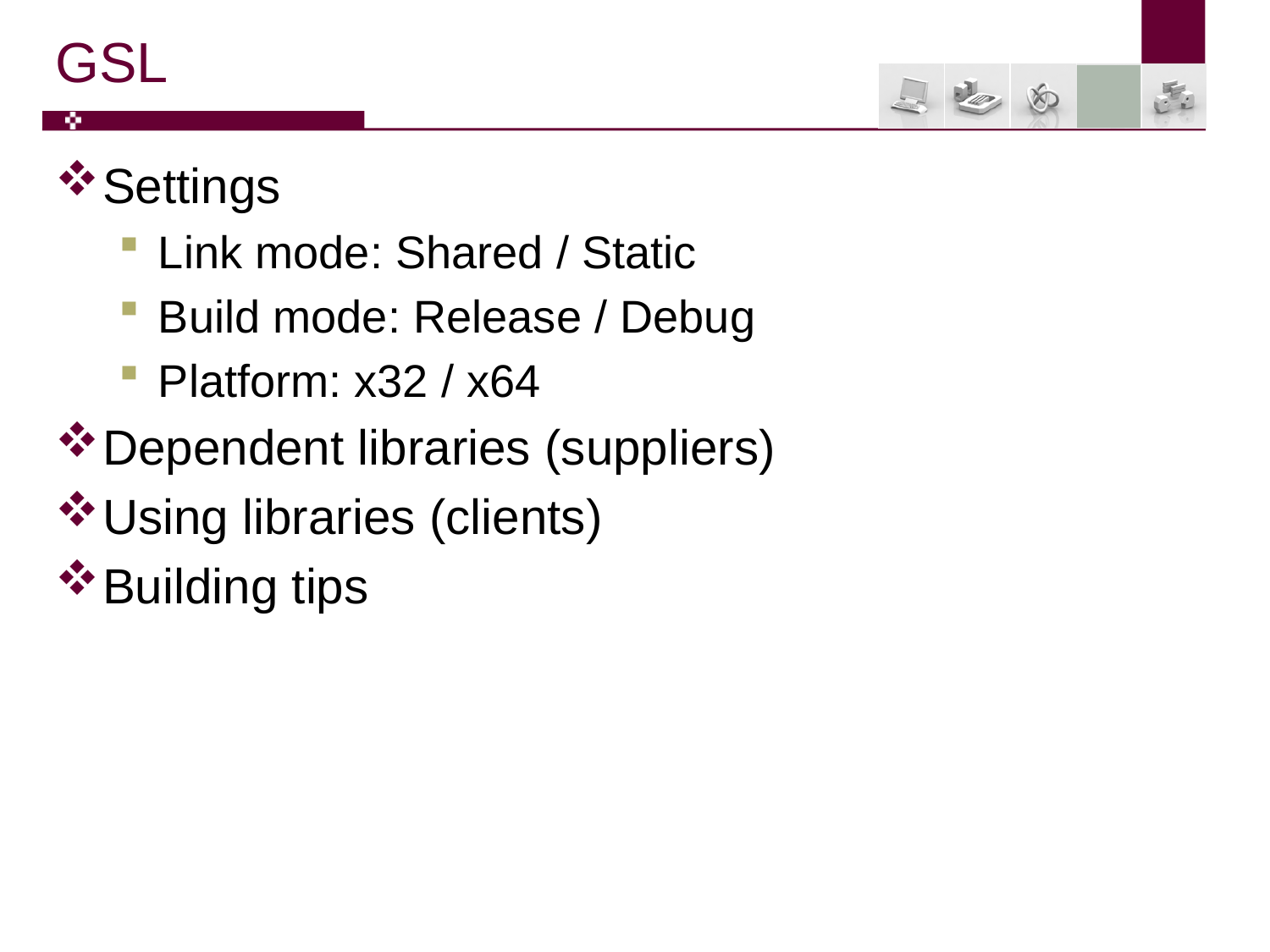

# GSL
Settings
Link mode: Shared / Static
Build mode: Release / Debug
Platform: x32 / x64
Dependent libraries (suppliers)
Using libraries (clients)
Building tips